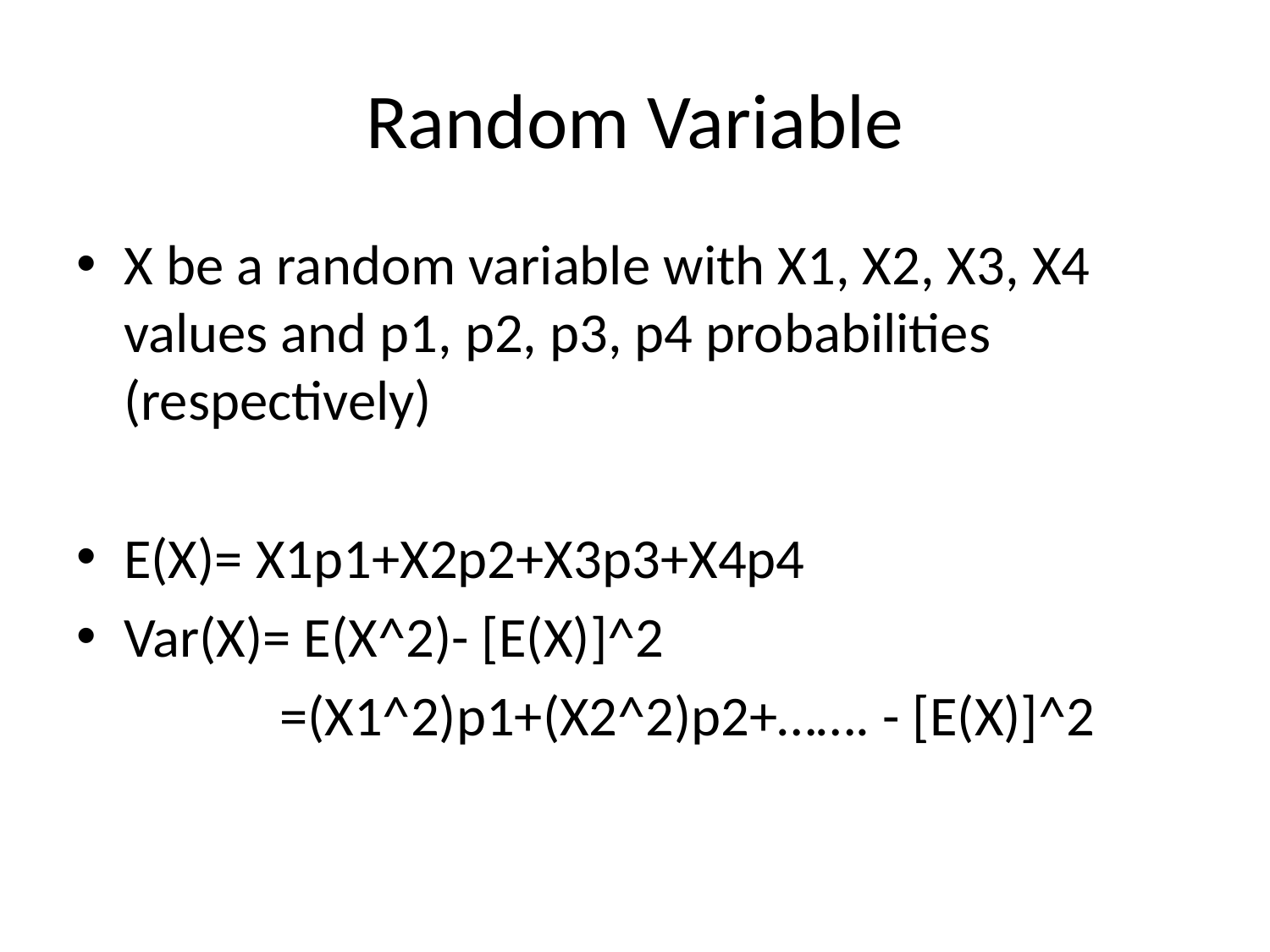

# Random Variable
X be a random variable with X1, X2, X3, X4 values and p1, p2, p3, p4 probabilities (respectively)

E(X)= X1p1+X2p2+X3p3+X4p4
Var(X)= E(X^2)- [E(X)]^2
                =(X1^2)p1+(X2^2)p2+……. - [E(X)]^2